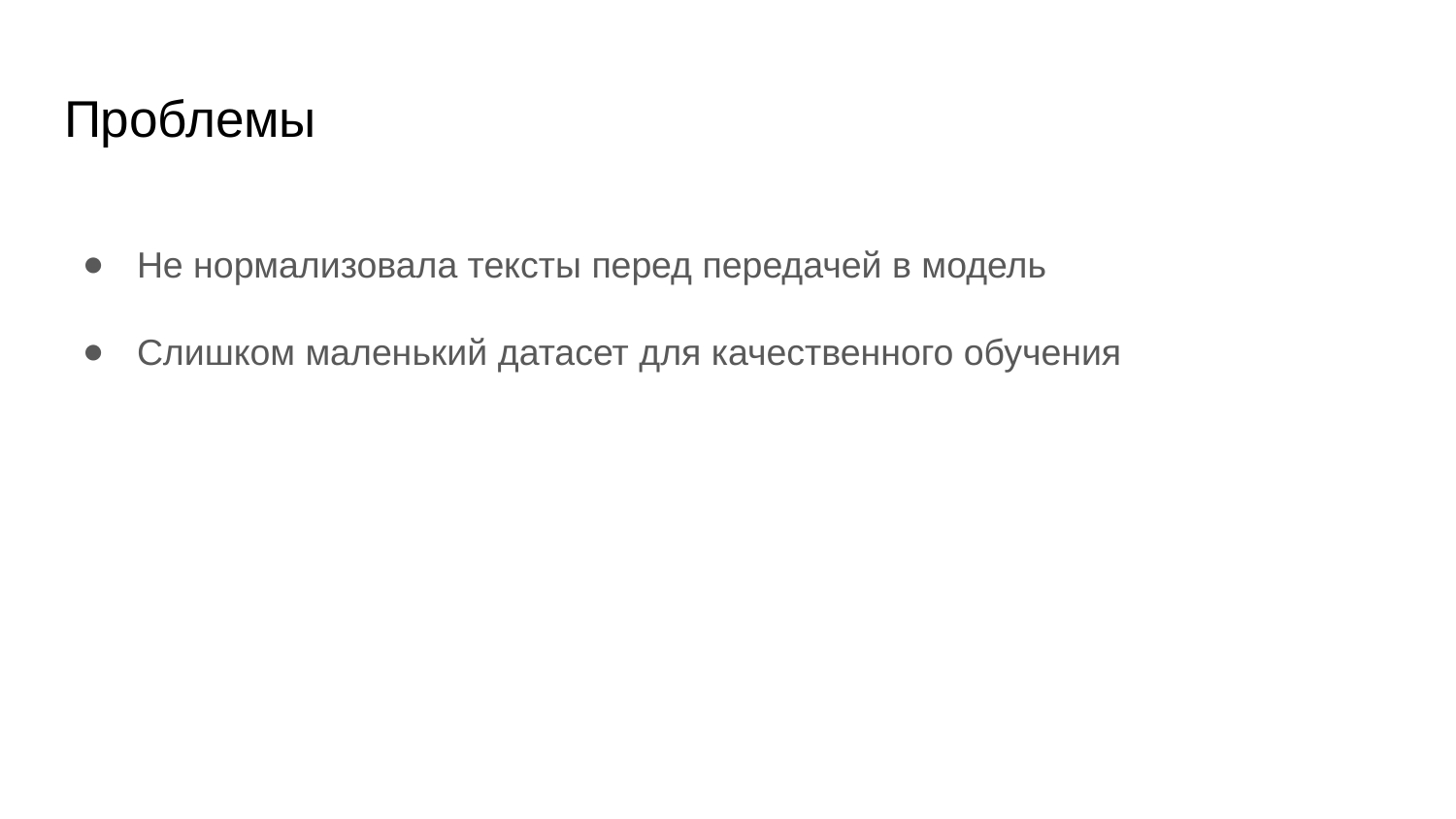

# Проблемы
Не нормализовала тексты перед передачей в модель
Слишком маленький датасет для качественного обучения